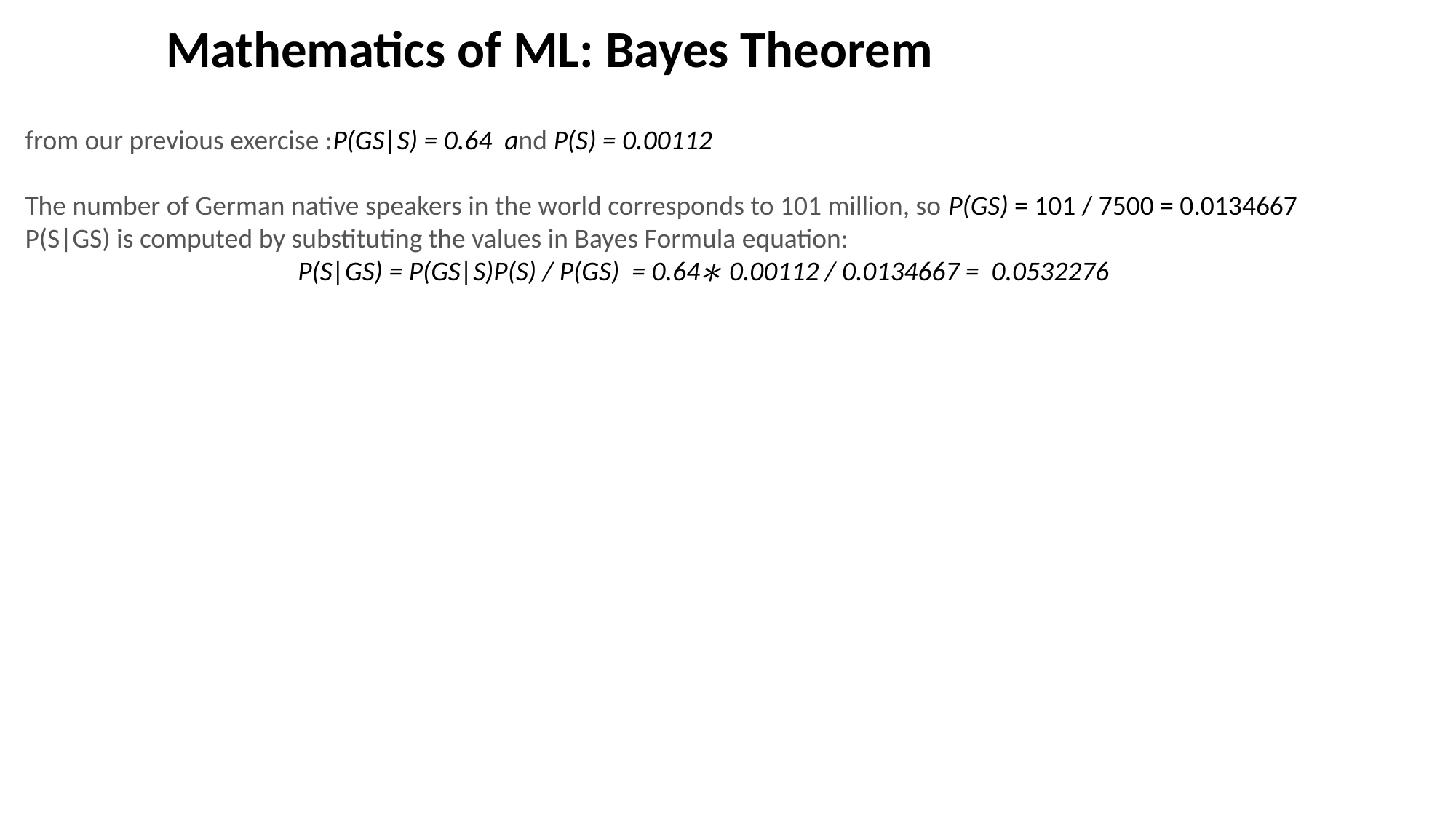

Mathematics of ML: Bayes Theorem
from our previous exercise :P(GS|S) = 0.64  and P(S) = 0.00112

The number of German native speakers in the world corresponds to 101 million, so P(GS) = 101 / 7500 = 0.0134667
P(S|GS) is computed by substituting the values in Bayes Formula equation:
P(S|GS) = P(GS|S)P(S) / P(GS)  = 0.64∗ 0.00112 / 0.0134667 =  0.0532276